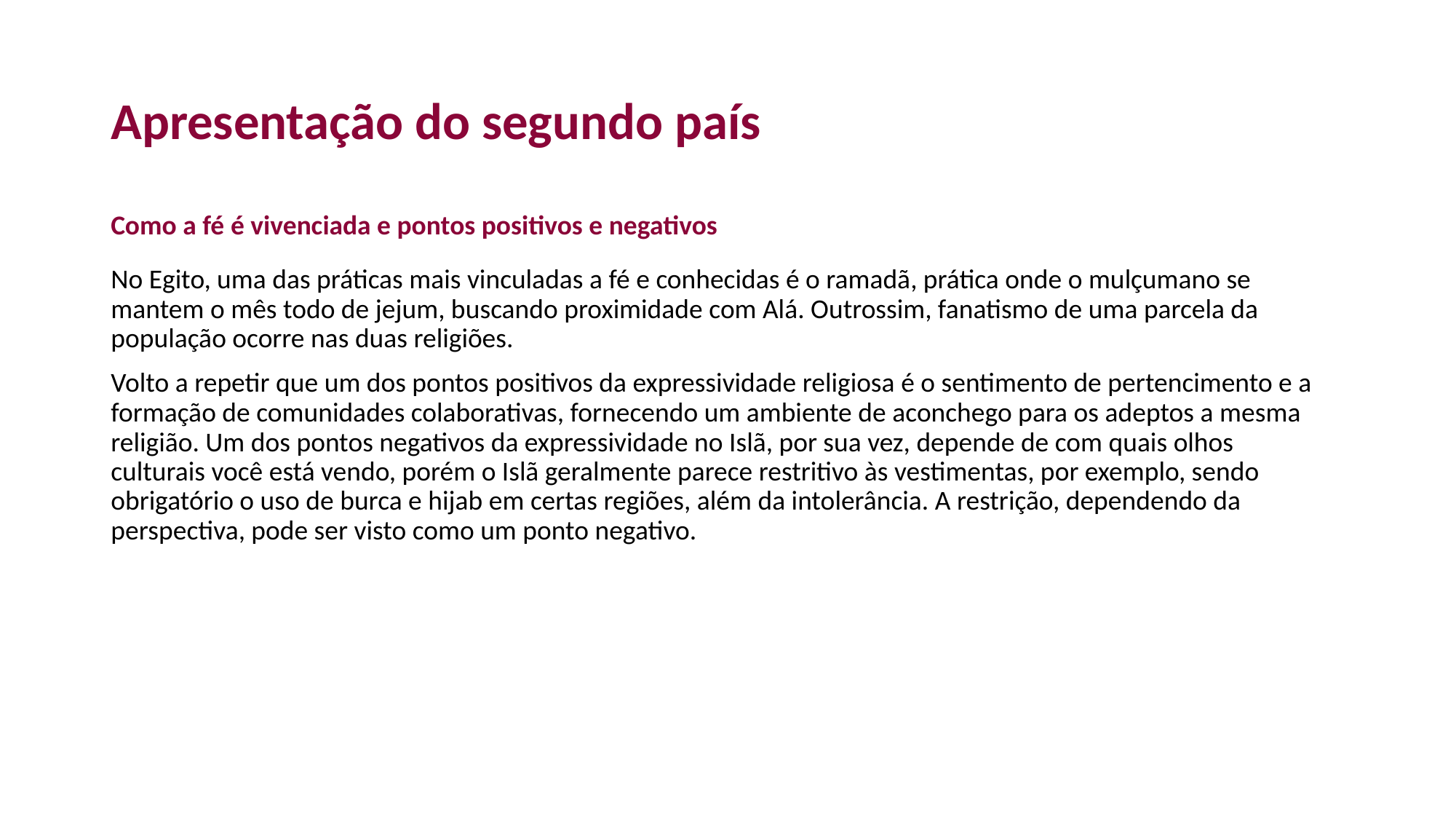

# Apresentação do segundo país
Como a fé é vivenciada e pontos positivos e negativos
No Egito, uma das práticas mais vinculadas a fé e conhecidas é o ramadã, prática onde o mulçumano se mantem o mês todo de jejum, buscando proximidade com Alá. Outrossim, fanatismo de uma parcela da população ocorre nas duas religiões.
Volto a repetir que um dos pontos positivos da expressividade religiosa é o sentimento de pertencimento e a formação de comunidades colaborativas, fornecendo um ambiente de aconchego para os adeptos a mesma religião. Um dos pontos negativos da expressividade no Islã, por sua vez, depende de com quais olhos culturais você está vendo, porém o Islã geralmente parece restritivo às vestimentas, por exemplo, sendo obrigatório o uso de burca e hijab em certas regiões, além da intolerância. A restrição, dependendo da perspectiva, pode ser visto como um ponto negativo.